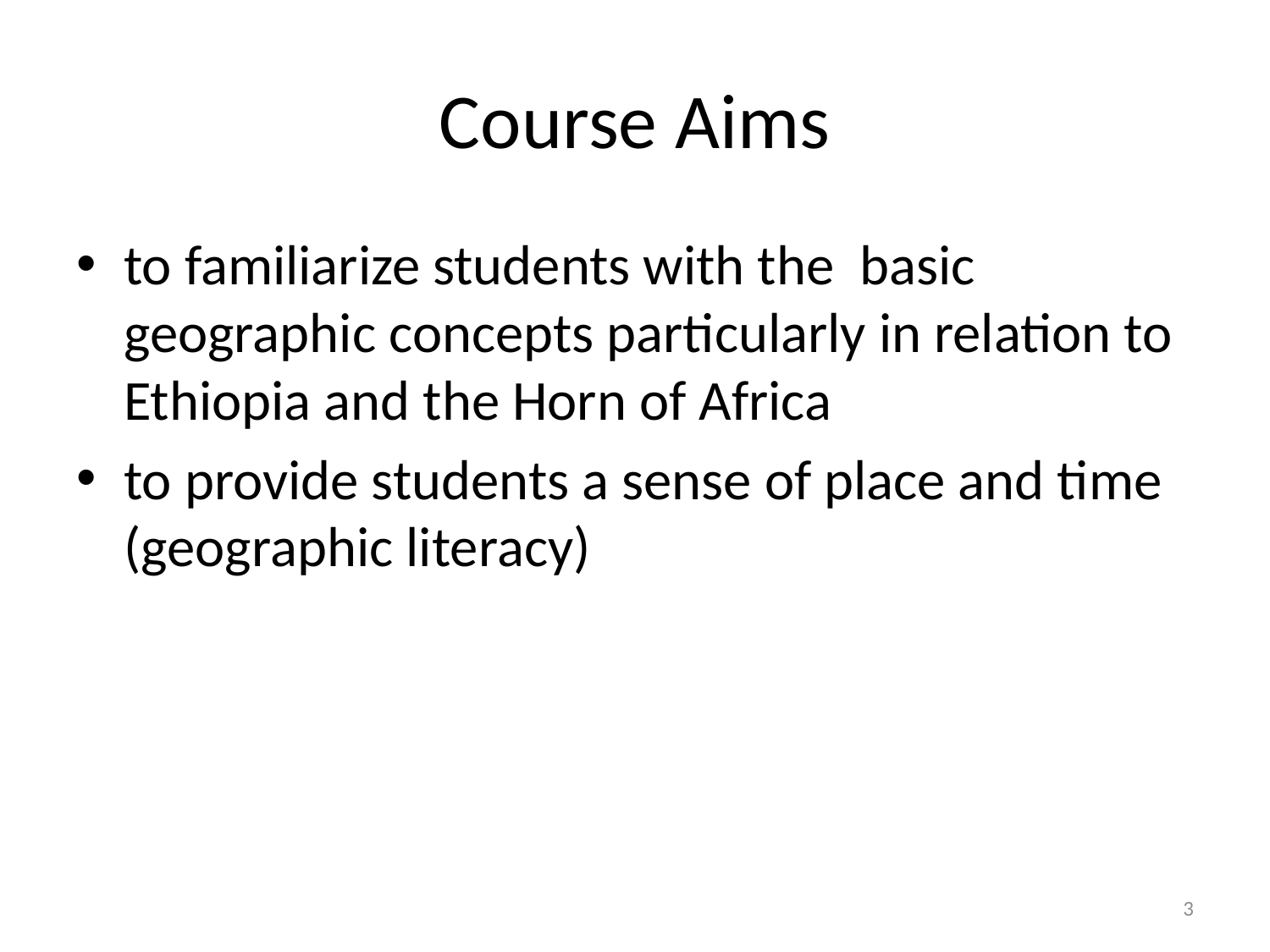

# Course Aims
to familiarize students with the  basic  geographic concepts particularly in relation to Ethiopia and the Horn of Africa
to provide students a sense of place and time (geographic literacy)

3